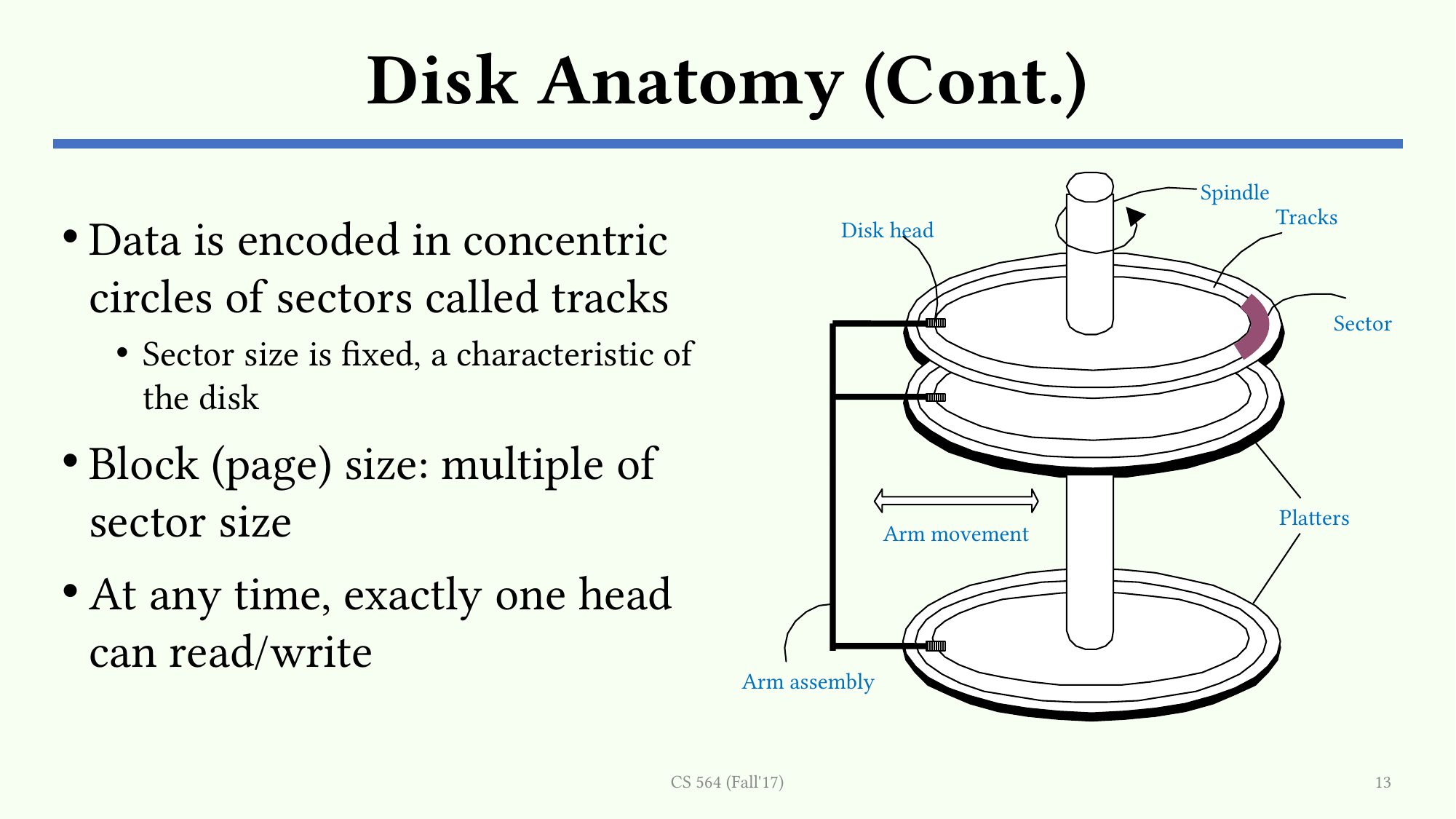

# Disk Anatomy (Cont.)
Spindle

Tracks

Data is encoded in concentric circles of sectors called tracks
Sector size is fixed, a characteristic of the disk
Block (page) size: multiple of sector size
At any time, exactly one head can read/write

Disk head

Sector

Arm movement
Platters

Arm assembly

CS 564 (Fall'17)
13